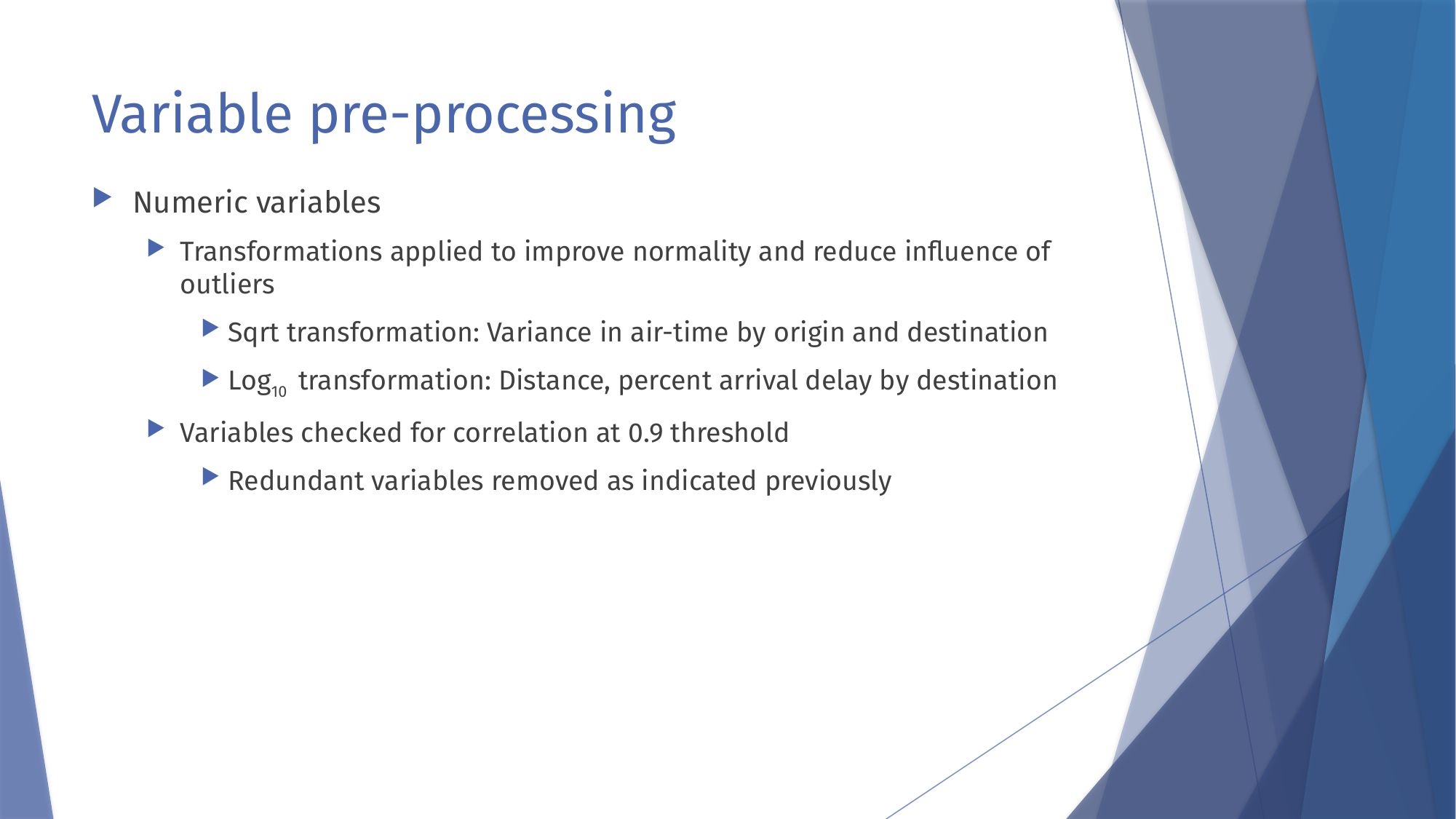

# Variable pre-processing
Numeric variables
Transformations applied to improve normality and reduce influence of outliers
Sqrt transformation: Variance in air-time by origin and destination
Log10  transformation: Distance, percent arrival delay by destination
Variables checked for correlation at 0.9 threshold
Redundant variables removed as indicated previously